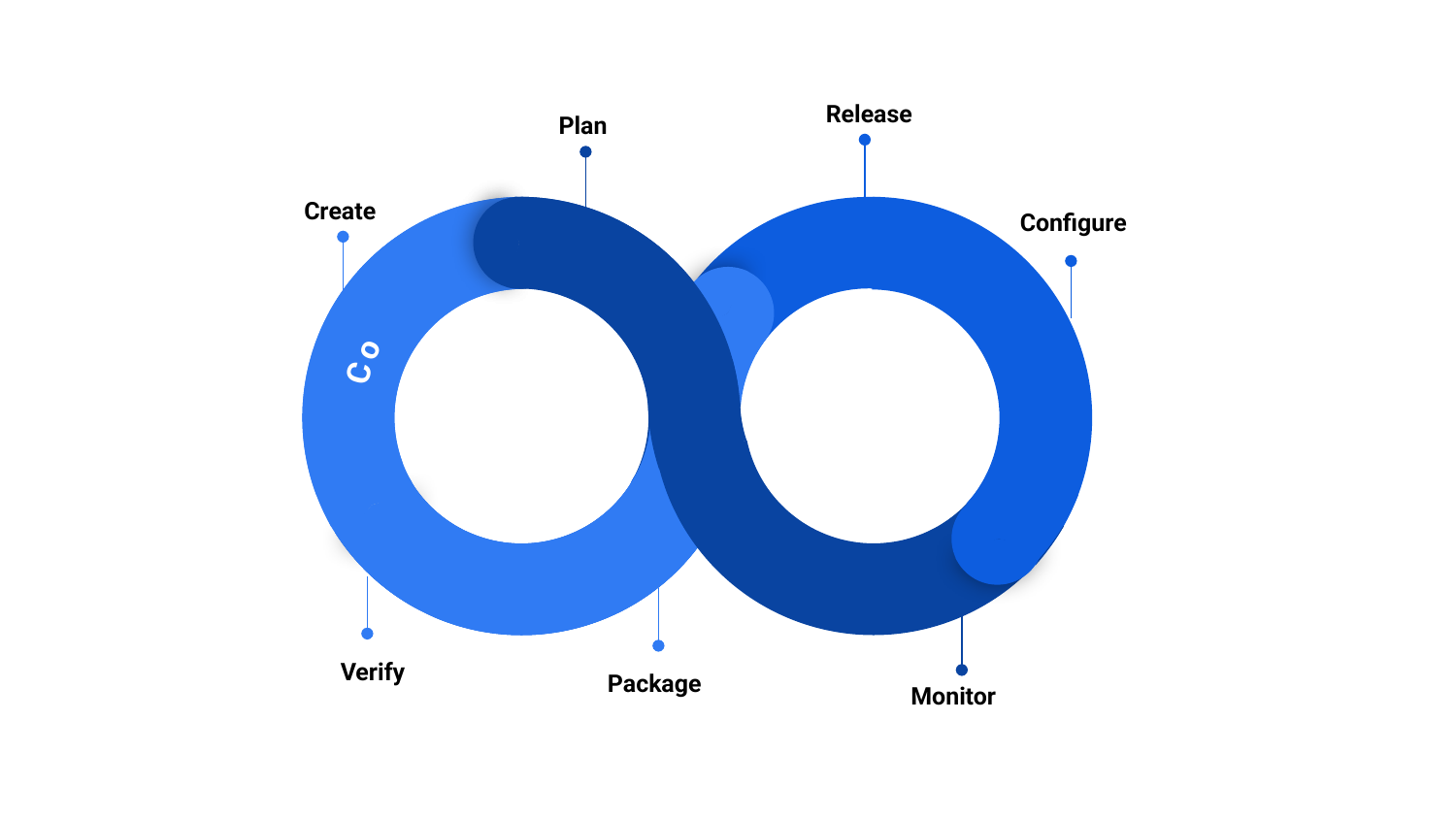

Release
Plan

03

Create

Configure

o

C

Verify
Package
Monitor